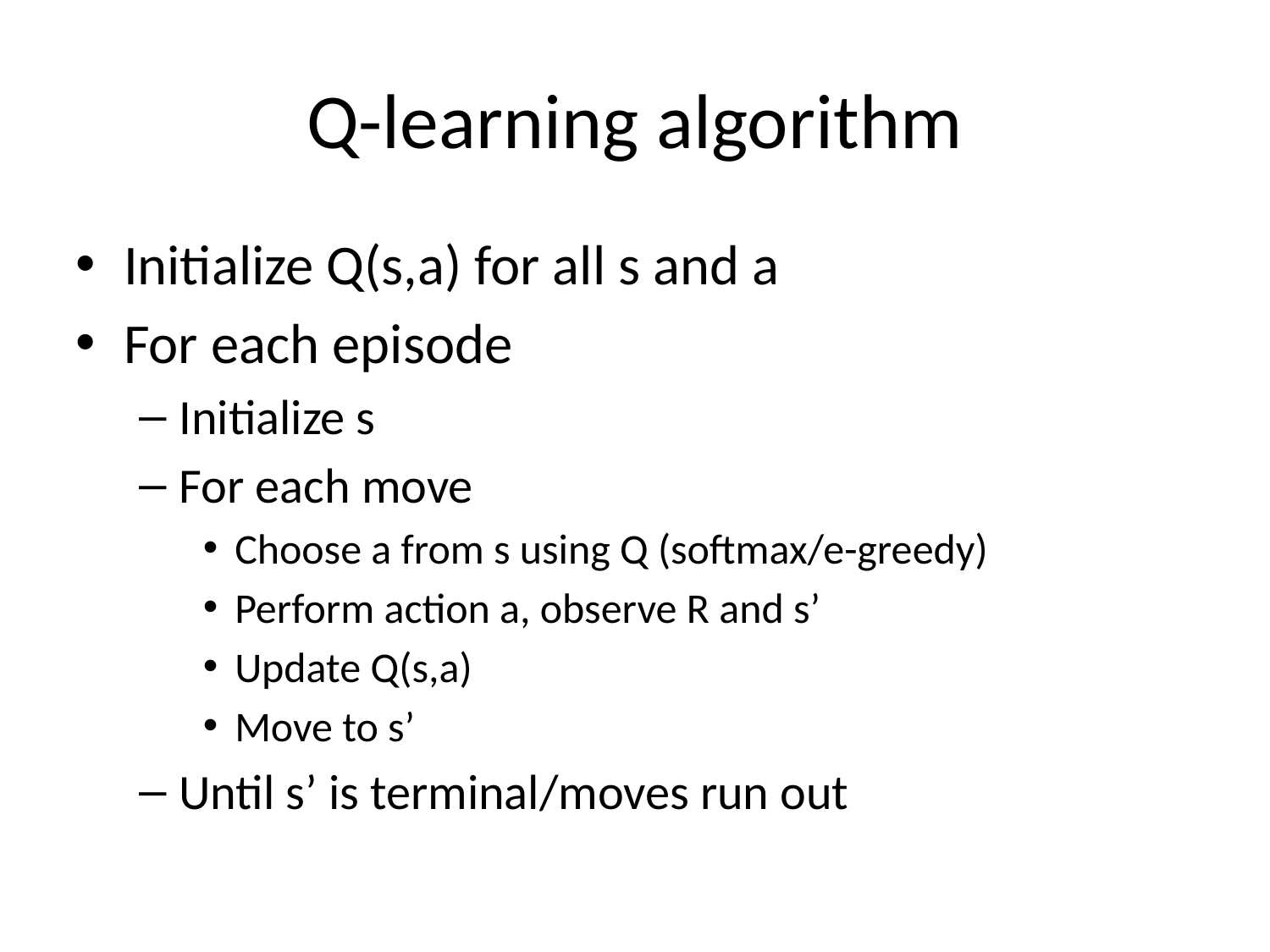

Q-learning algorithm
Initialize Q(s,a) for all s and a
For each episode
Initialize s
For each move
Choose a from s using Q (softmax/e-greedy)
Perform action a, observe R and s’
Update Q(s,a)
Move to s’
Until s’ is terminal/moves run out